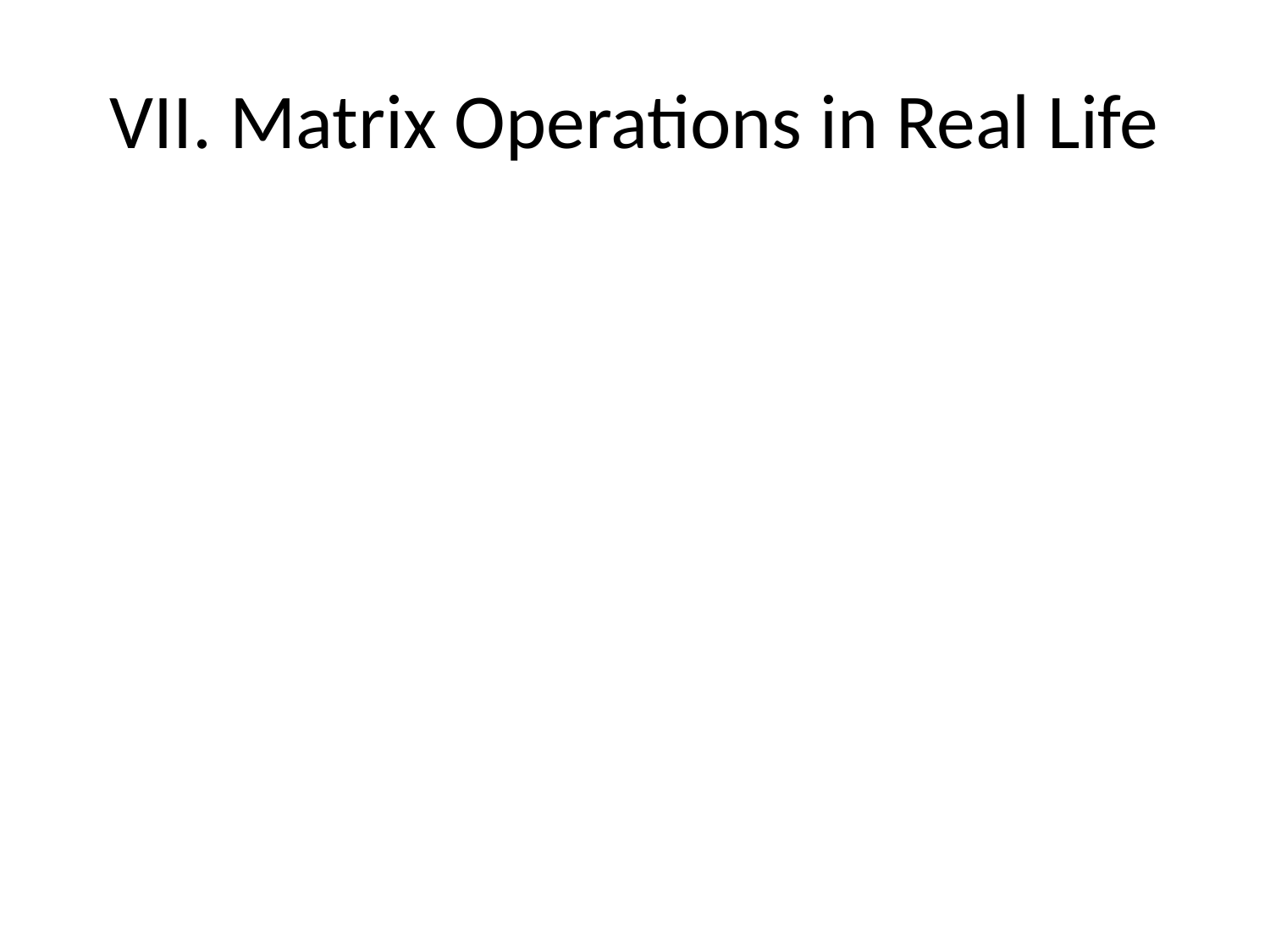

# VII. Matrix Operations in Real Life